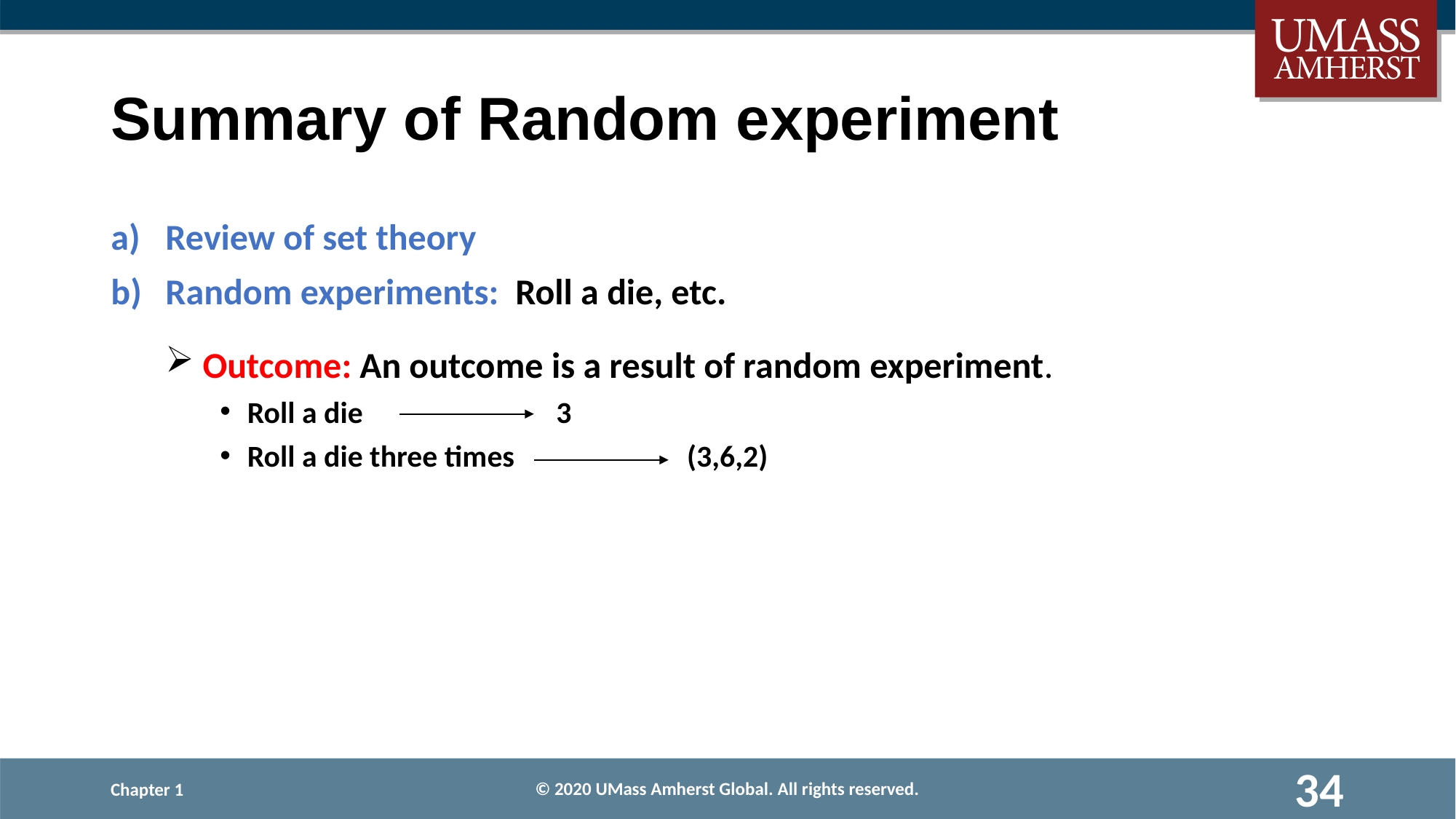

# Summary of Random experiment
Review of set theory
Random experiments:  Roll a die, etc.
 Outcome: An outcome is a result of random experiment.
Roll a die                            3
Roll a die three times                         (3,6,2)
34
© 2020 UMass Amherst Global. All rights reserved.
Chapter 1